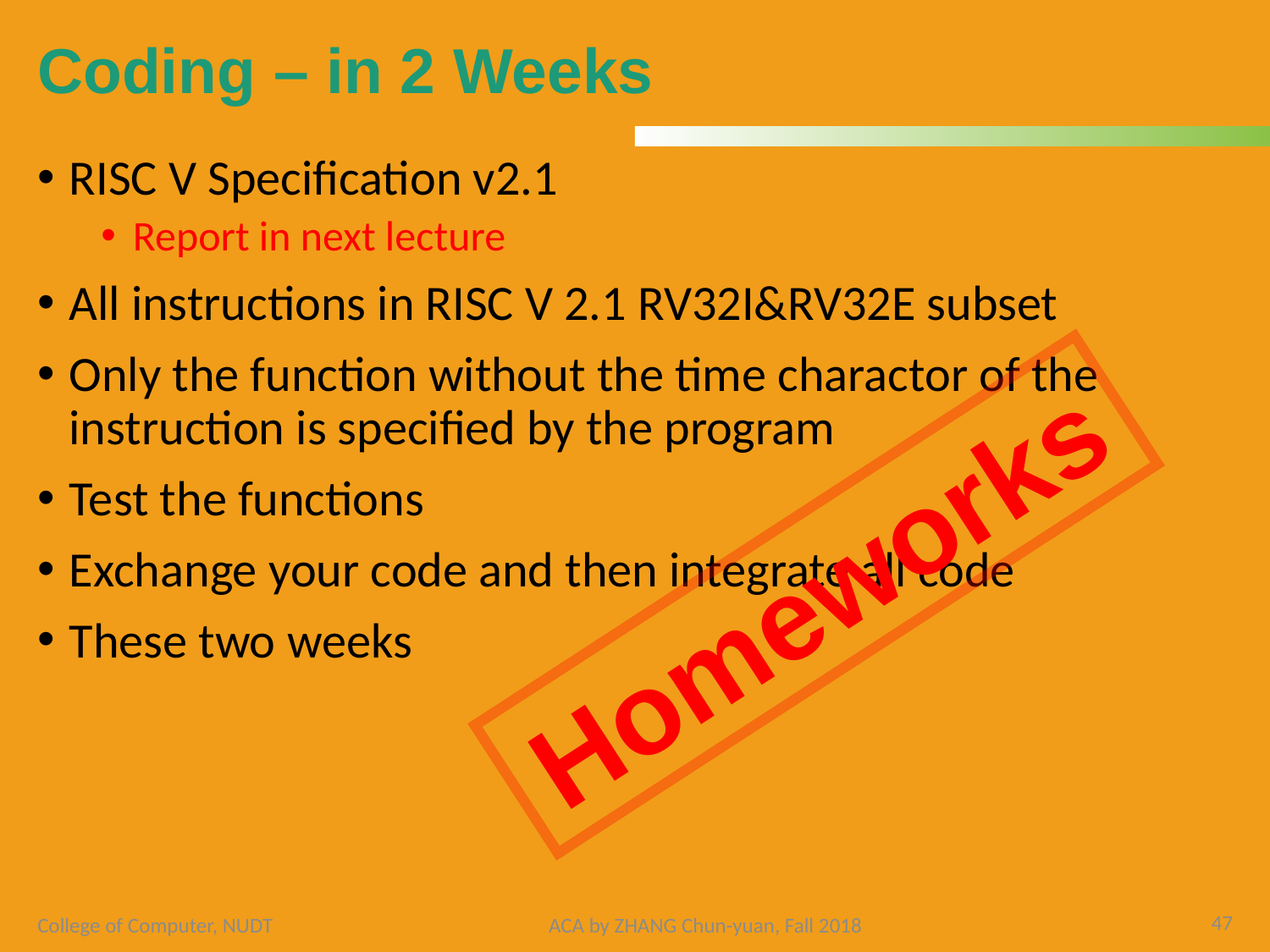

# Coding – in 2 Weeks
RISC V Specification v2.1
Report in next lecture
All instructions in RISC V 2.1 RV32I&RV32E subset
Only the function without the time charactor of the instruction is specified by the program
Test the functions
Exchange your code and then integrate all code
These two weeks
Homeworks
47
College of Computer, NUDT
ACA by ZHANG Chun-yuan, Fall 2018